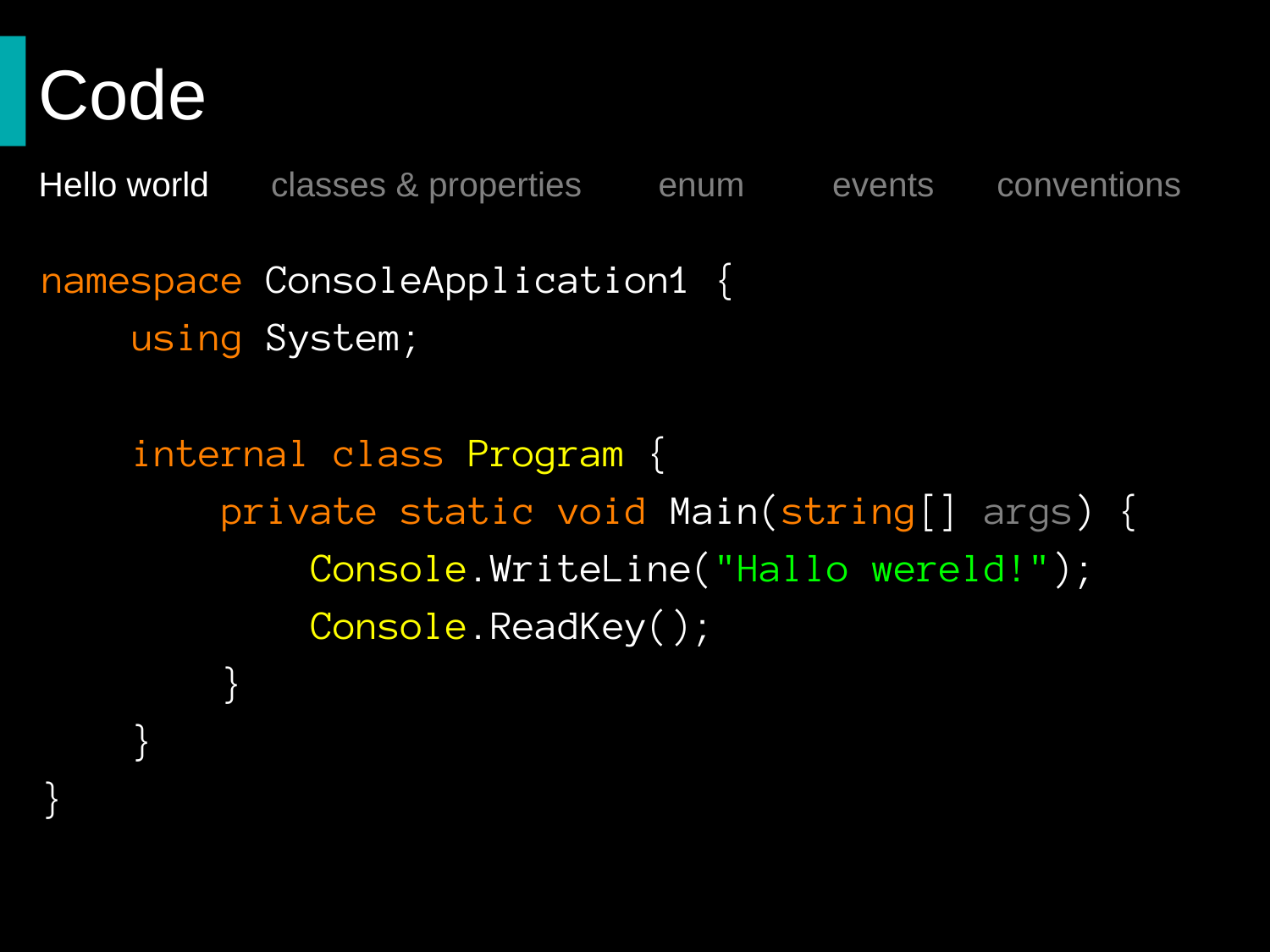

# Code
Hello world	classes & properties 	enum	  events	   conventions
namespace ConsoleApplication1 {
    using System;

    internal class Program {
        private static void Main(string[] args) {
            Console.WriteLine("Hallo wereld!");
            Console.ReadKey();
        }
    }
}